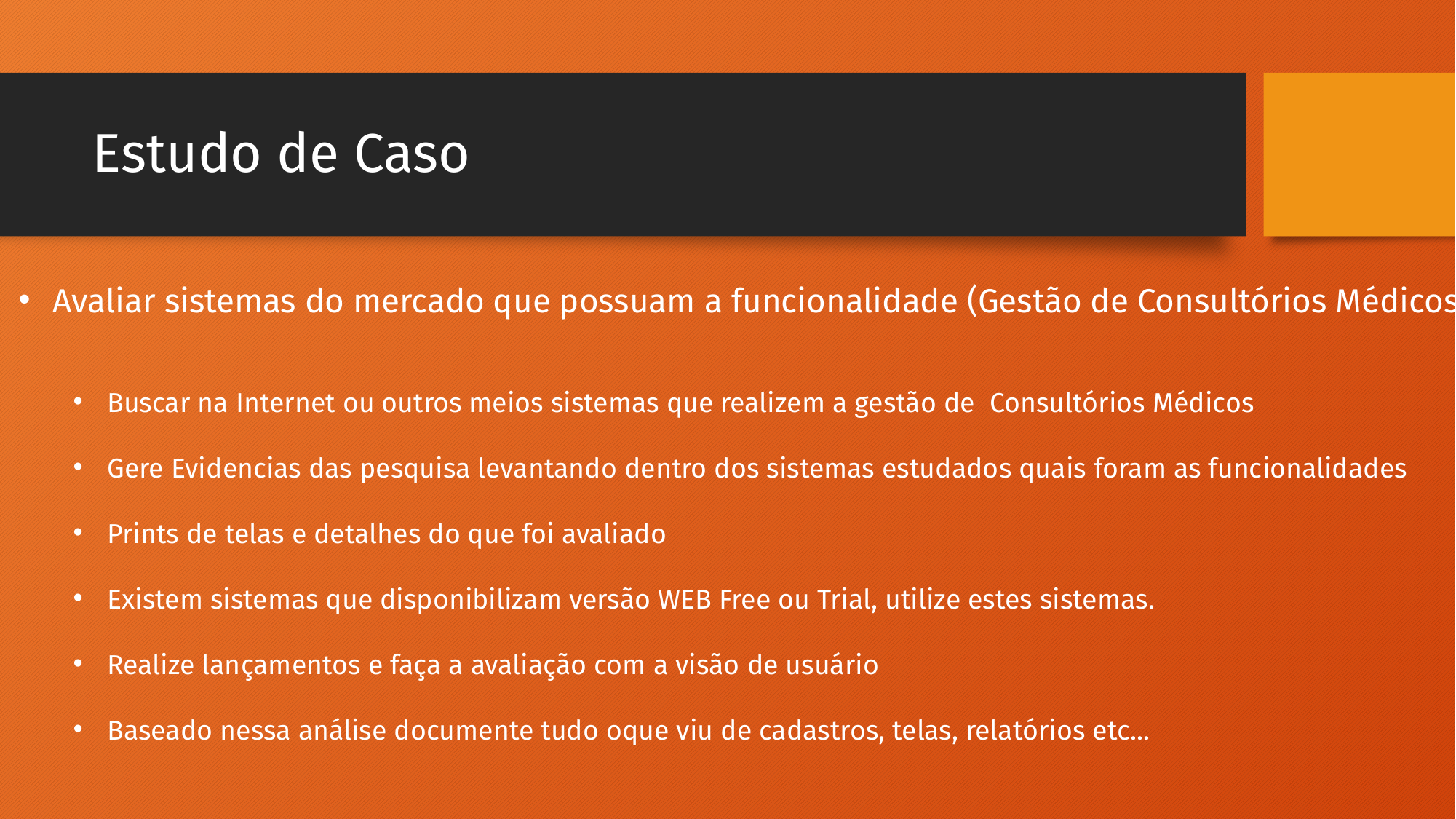

# Estudo de Caso

Avaliar sistemas do mercado que possuam a funcionalidade (Gestão de Consultórios Médicos)

Buscar na Internet ou outros meios sistemas que realizem a gestão de  Consultórios Médicos
Gere Evidencias das pesquisa levantando dentro dos sistemas estudados quais foram as funcionalidades
Prints de telas e detalhes do que foi avaliado
Existem sistemas que disponibilizam versão WEB Free ou Trial, utilize estes sistemas.
Realize lançamentos e faça a avaliação com a visão de usuário
Baseado nessa análise documente tudo oque viu de cadastros, telas, relatórios etc...